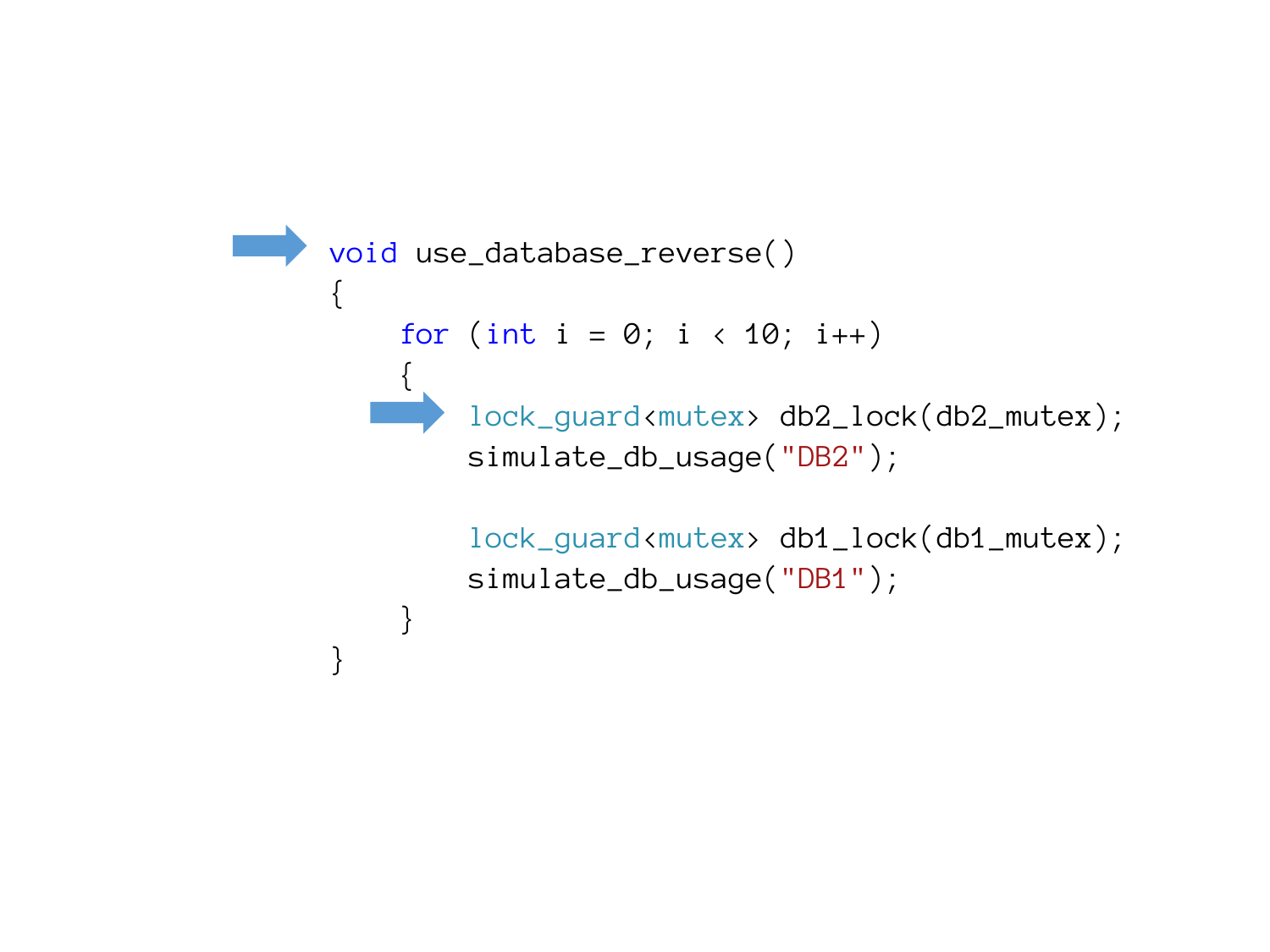

void use_database_reverse()
{
    for (int i = 0; i < 10; i++)
    {
        lock_guard<mutex> db2_lock(db2_mutex);
        simulate_db_usage("DB2");

        lock_guard<mutex> db1_lock(db1_mutex);
        simulate_db_usage("DB1");
    }
}